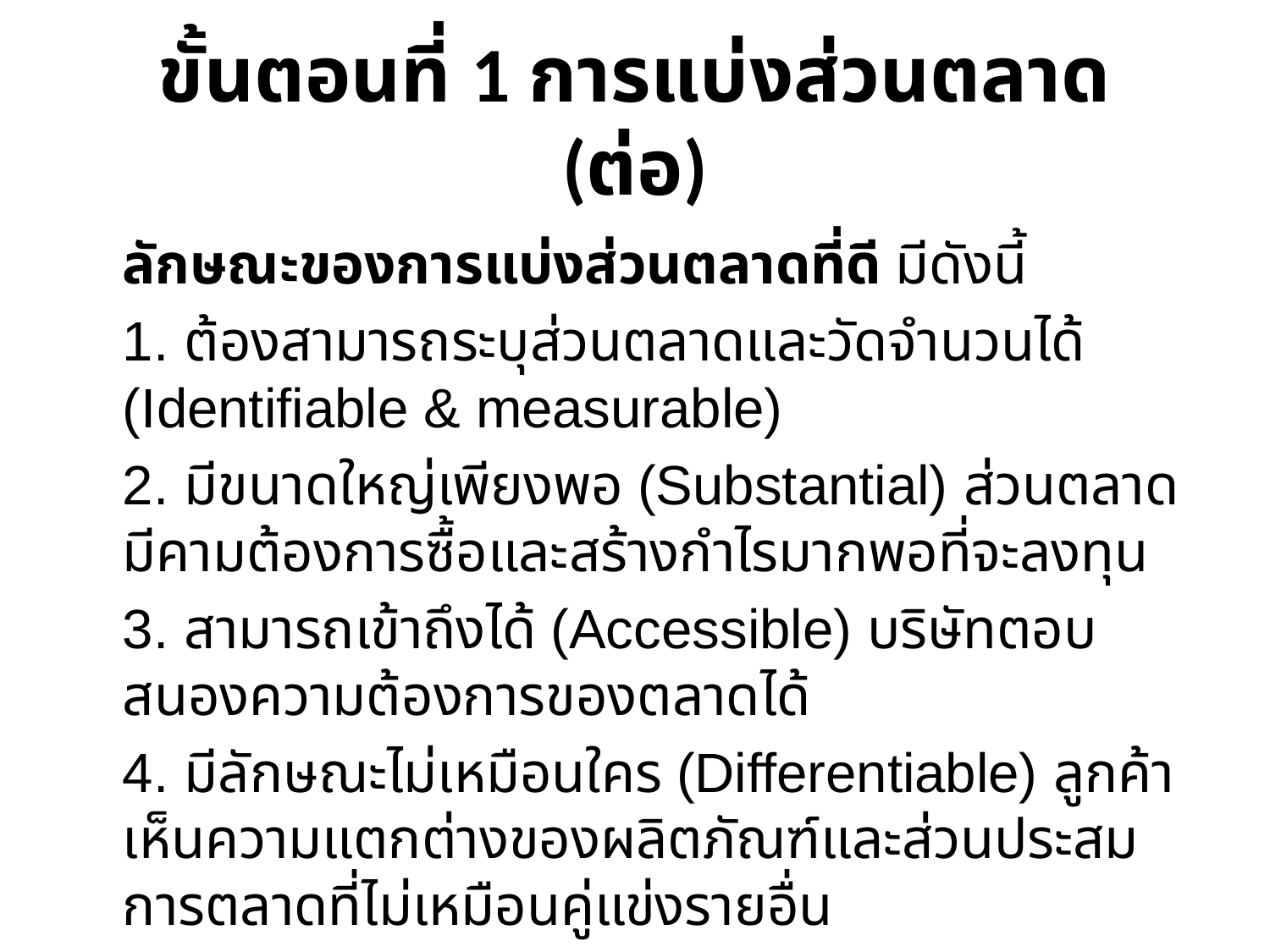

# ขั้นตอนที่ 1 การแบ่งส่วนตลาด (ต่อ)
		ลักษณะของการแบ่งส่วนตลาดที่ดี มีดังนี้
		1. ต้องสามารถระบุส่วนตลาดและวัดจำนวนได้ (Identifiable & measurable)
		2. มีขนาดใหญ่เพียงพอ (Substantial) ส่วนตลาดมีคามต้องการซื้อและสร้างกำไรมากพอที่จะลงทุน
		3. สามารถเข้าถึงได้ (Accessible) บริษัทตอบสนองความต้องการของตลาดได้
		4. มีลักษณะไม่เหมือนใคร (Differentiable) ลูกค้าเห็นความแตกต่างของผลิตภัณฑ์และส่วนประสมการตลาดที่ไม่เหมือนคู่แข่งรายอื่น